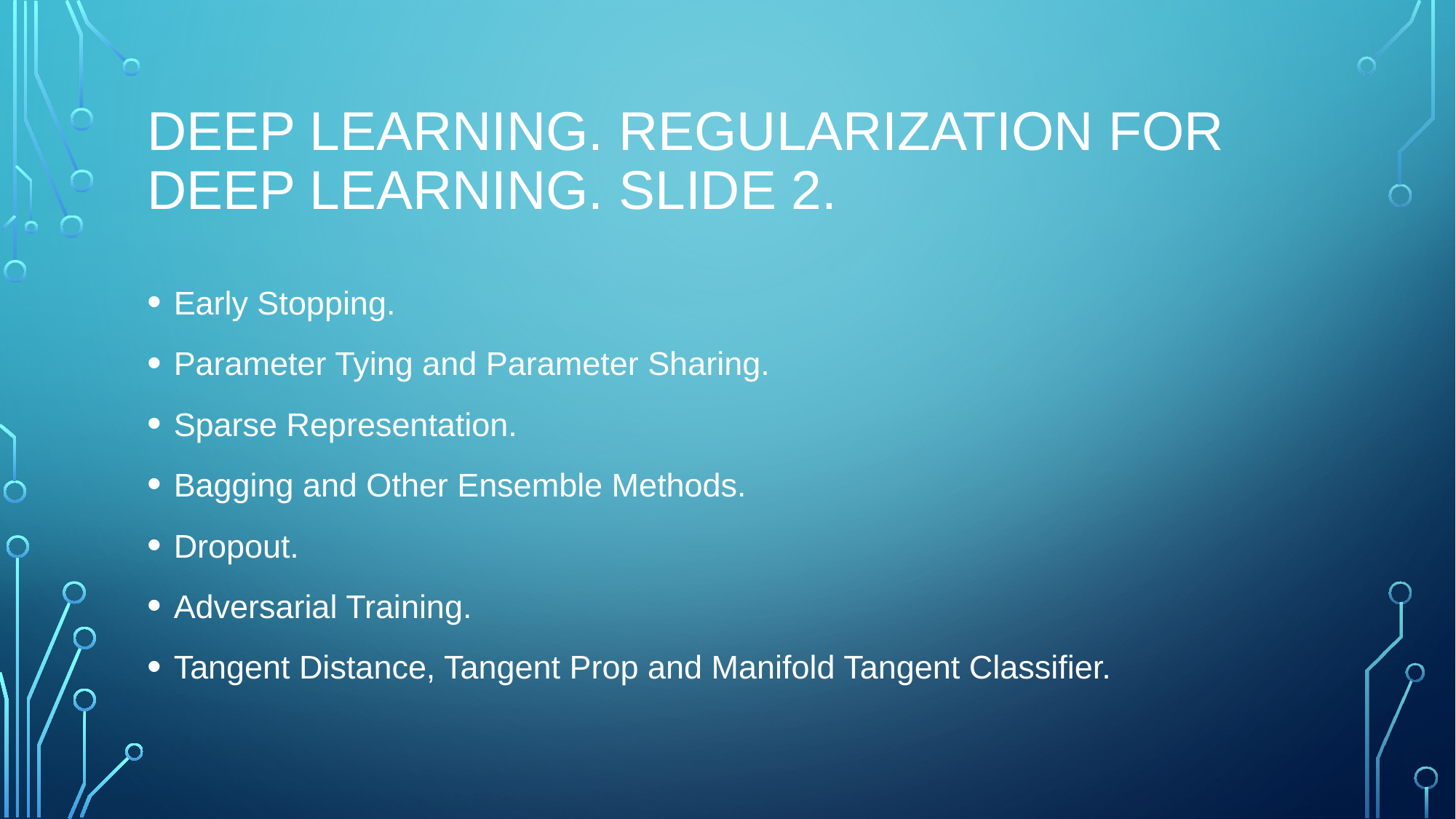

# Deep learning. Regularization for deep learning. Slide 2.
Early Stopping.
Parameter Tying and Parameter Sharing.
Sparse Representation.
Bagging and Other Ensemble Methods.
Dropout.
Adversarial Training.
Tangent Distance, Tangent Prop and Manifold Tangent Classiﬁer.